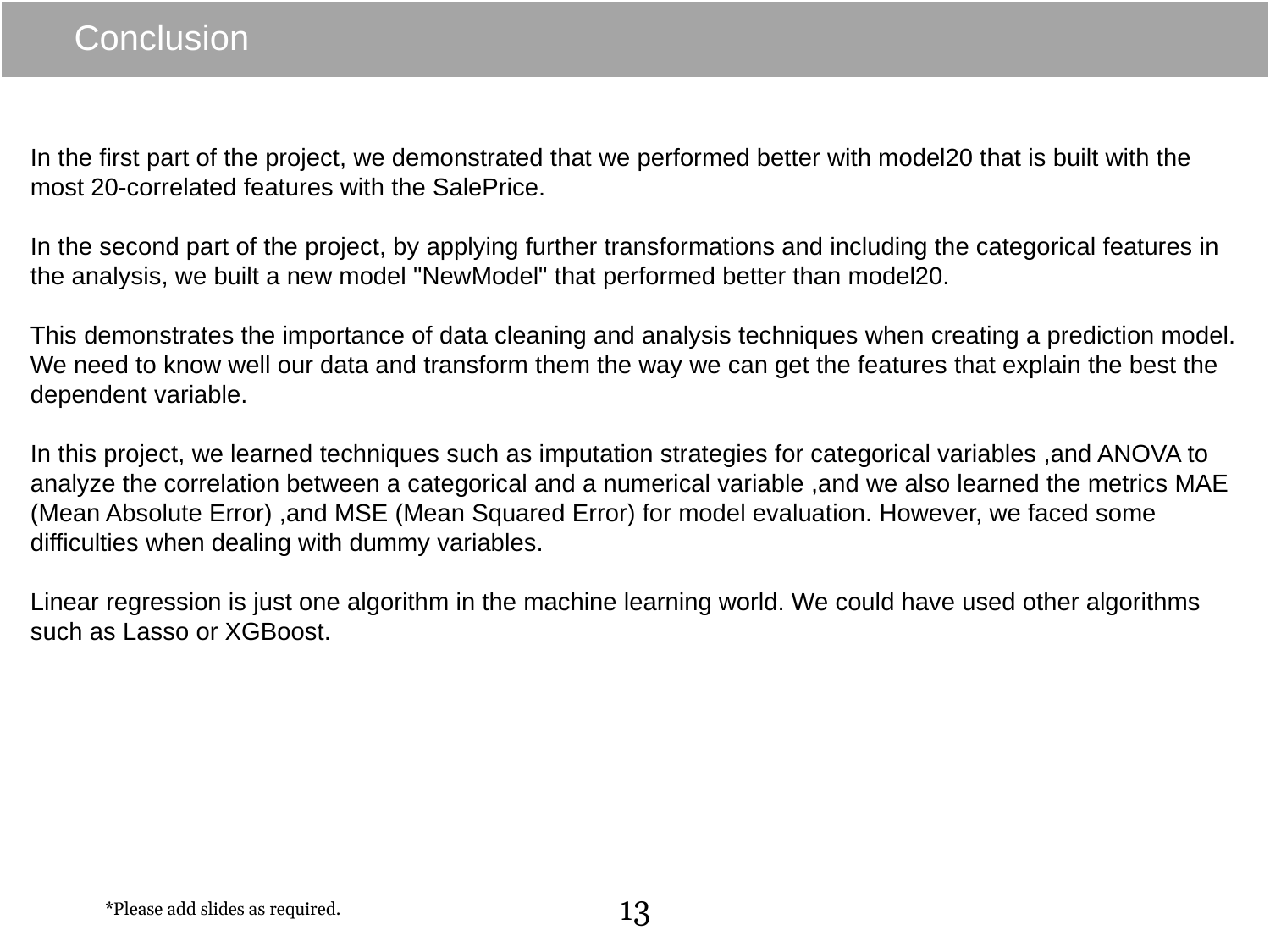

# Conclusion
In the first part of the project, we demonstrated that we performed better with model20 that is built with the most 20-correlated features with the SalePrice.

In the second part of the project, by applying further transformations and including the categorical features in the analysis, we built a new model "NewModel" that performed better than model20.

This demonstrates the importance of data cleaning and analysis techniques when creating a prediction model. We need to know well our data and transform them the way we can get the features that explain the best the dependent variable.

In this project, we learned techniques such as imputation strategies for categorical variables ,and ANOVA to analyze the correlation between a categorical and a numerical variable ,and we also learned the metrics MAE (Mean Absolute Error) ,and MSE (Mean Squared Error) for model evaluation. However, we faced some difficulties when dealing with dummy variables.

Linear regression is just one algorithm in the machine learning world. We could have used other algorithms such as Lasso or XGBoost.
13
*Please add slides as required.